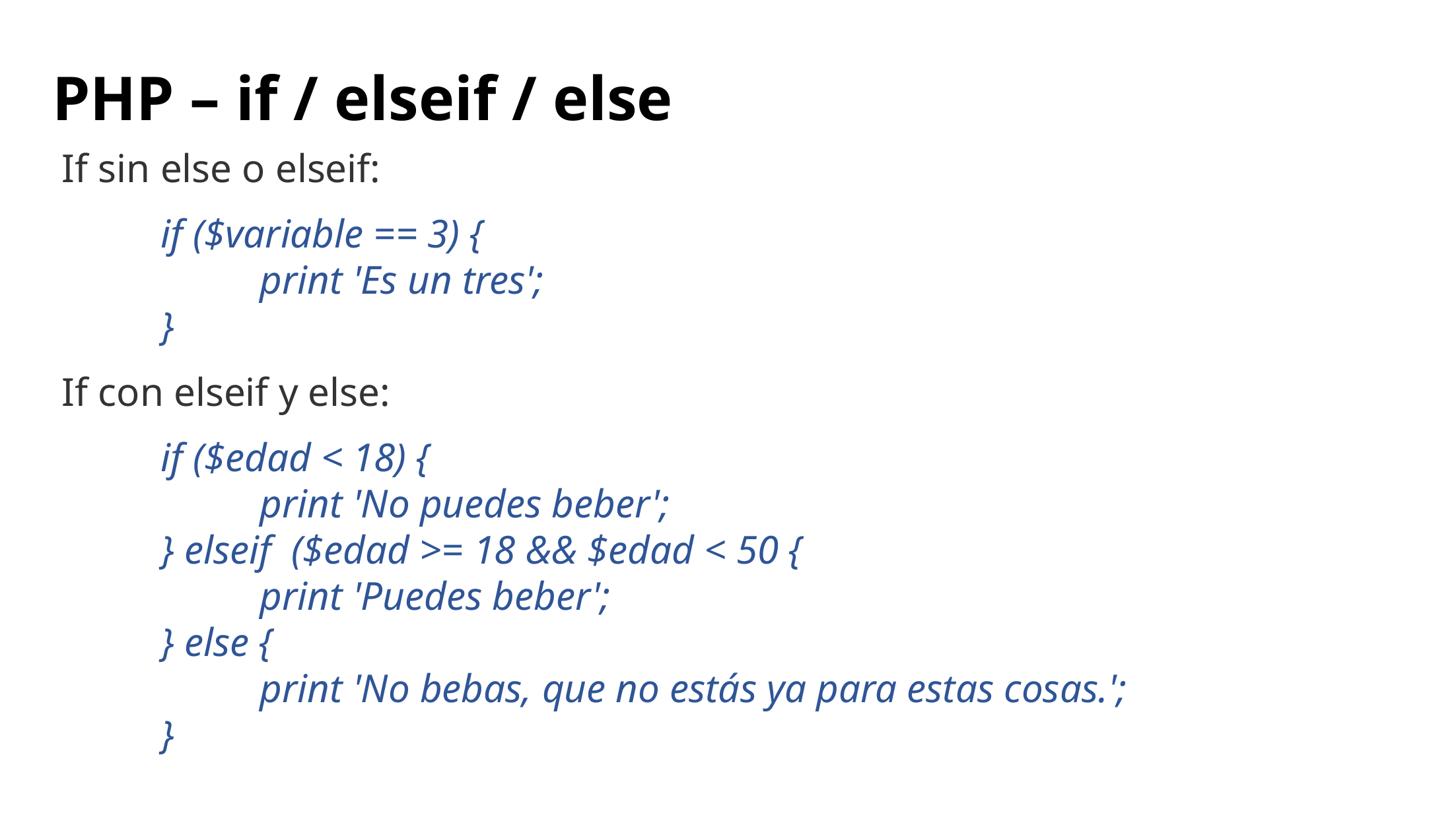

# PHP – if / elseif / else
If sin else o elseif:
	if ($variable == 3) {
		print 'Es un tres';
	}
If con elseif y else:
	if ($edad < 18) {
		print 'No puedes beber';
	} elseif  ($edad >= 18 && $edad < 50 {
		print 'Puedes beber';
	} else {
		print 'No bebas, que no estás ya para estas cosas.';
	}